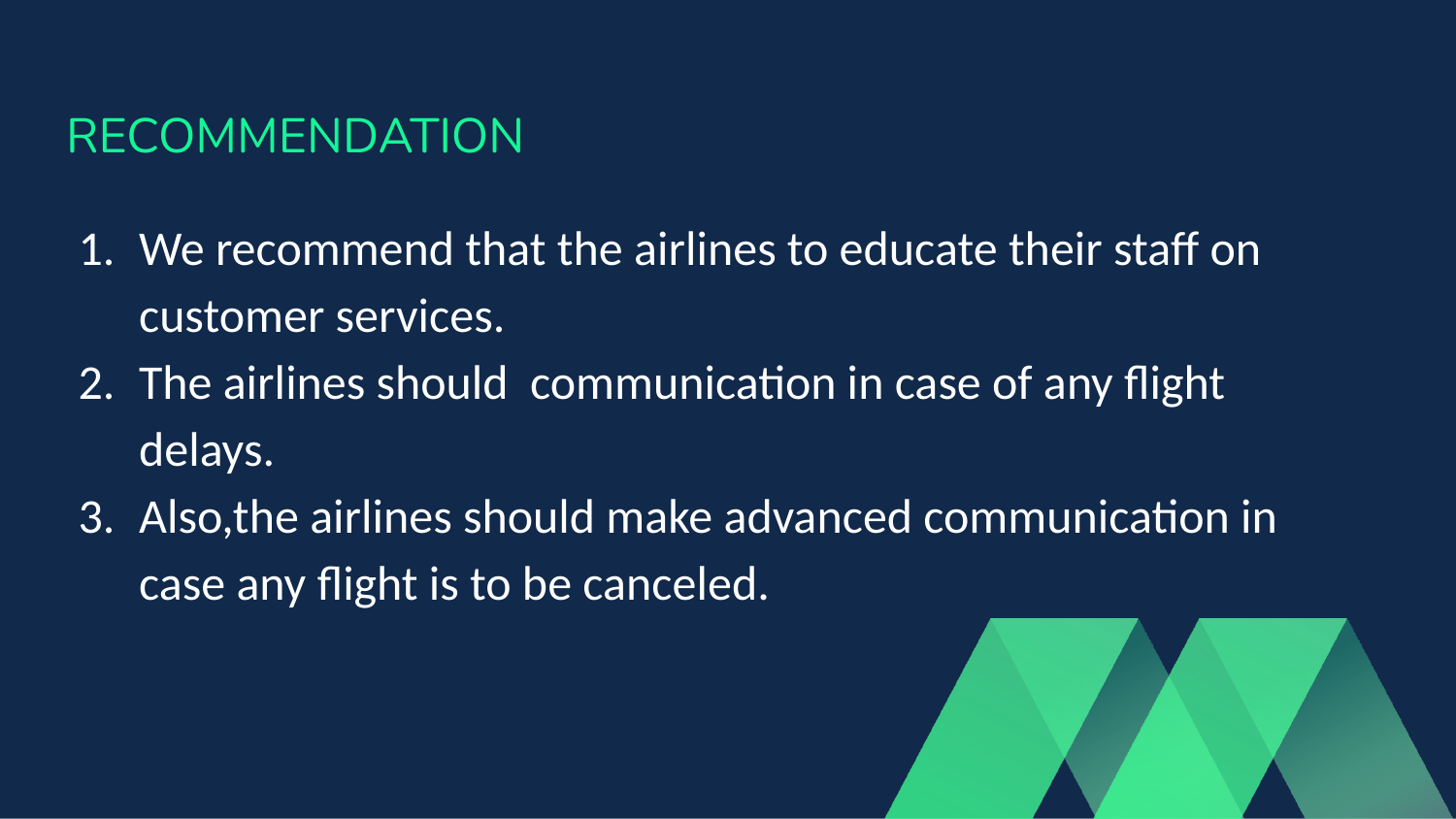

# RECOMMENDATION
We recommend that the airlines to educate their staff on customer services.
The airlines should  communication in case of any flight delays.
Also,the airlines should make advanced communication in case any flight is to be canceled.